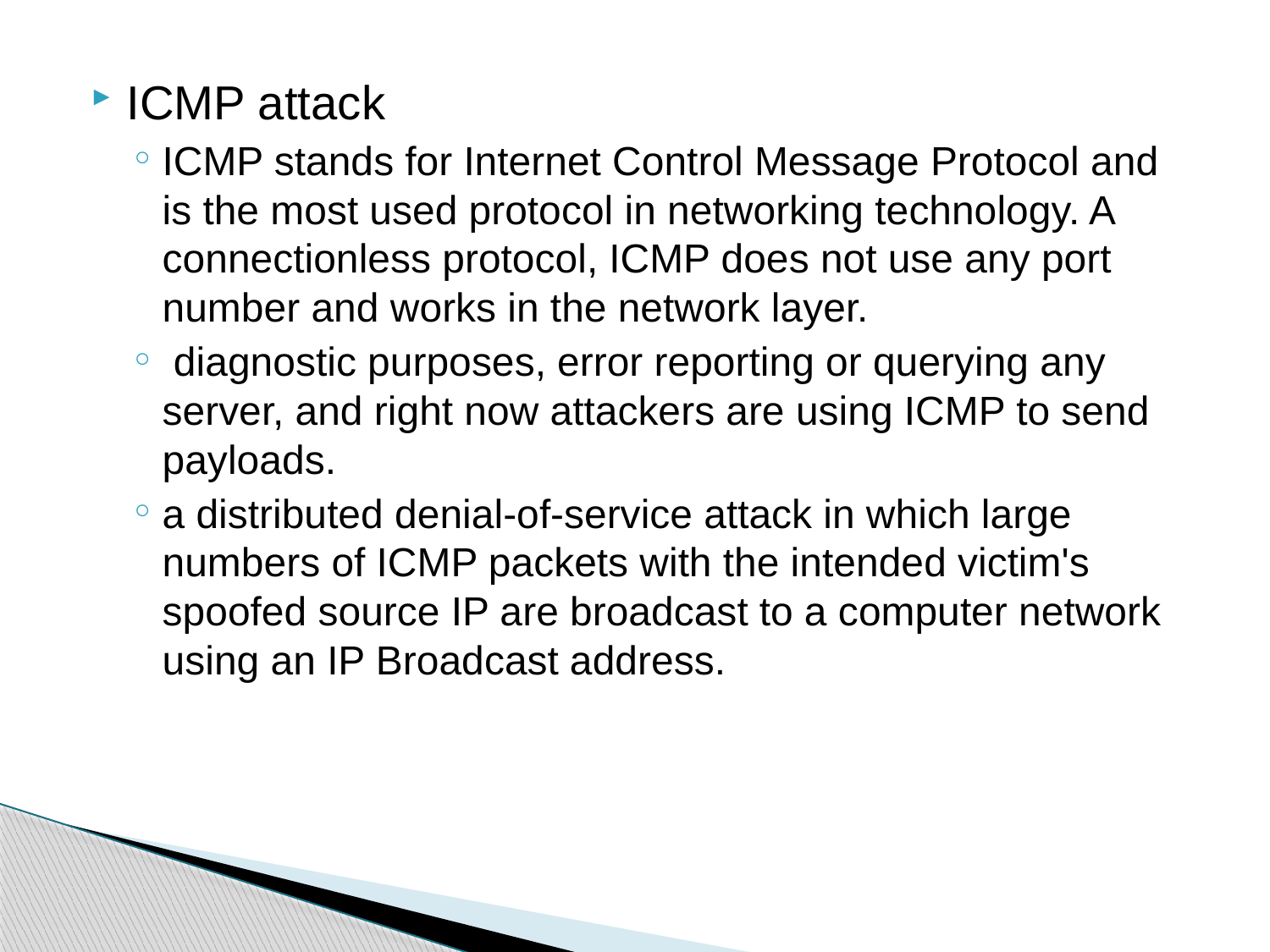

ICMP attack
ICMP stands for Internet Control Message Protocol and is the most used protocol in networking technology. A connectionless protocol, ICMP does not use any port number and works in the network layer.
 diagnostic purposes, error reporting or querying any server, and right now attackers are using ICMP to send payloads.
a distributed denial-of-service attack in which large numbers of ICMP packets with the intended victim's spoofed source IP are broadcast to a computer network using an IP Broadcast address.